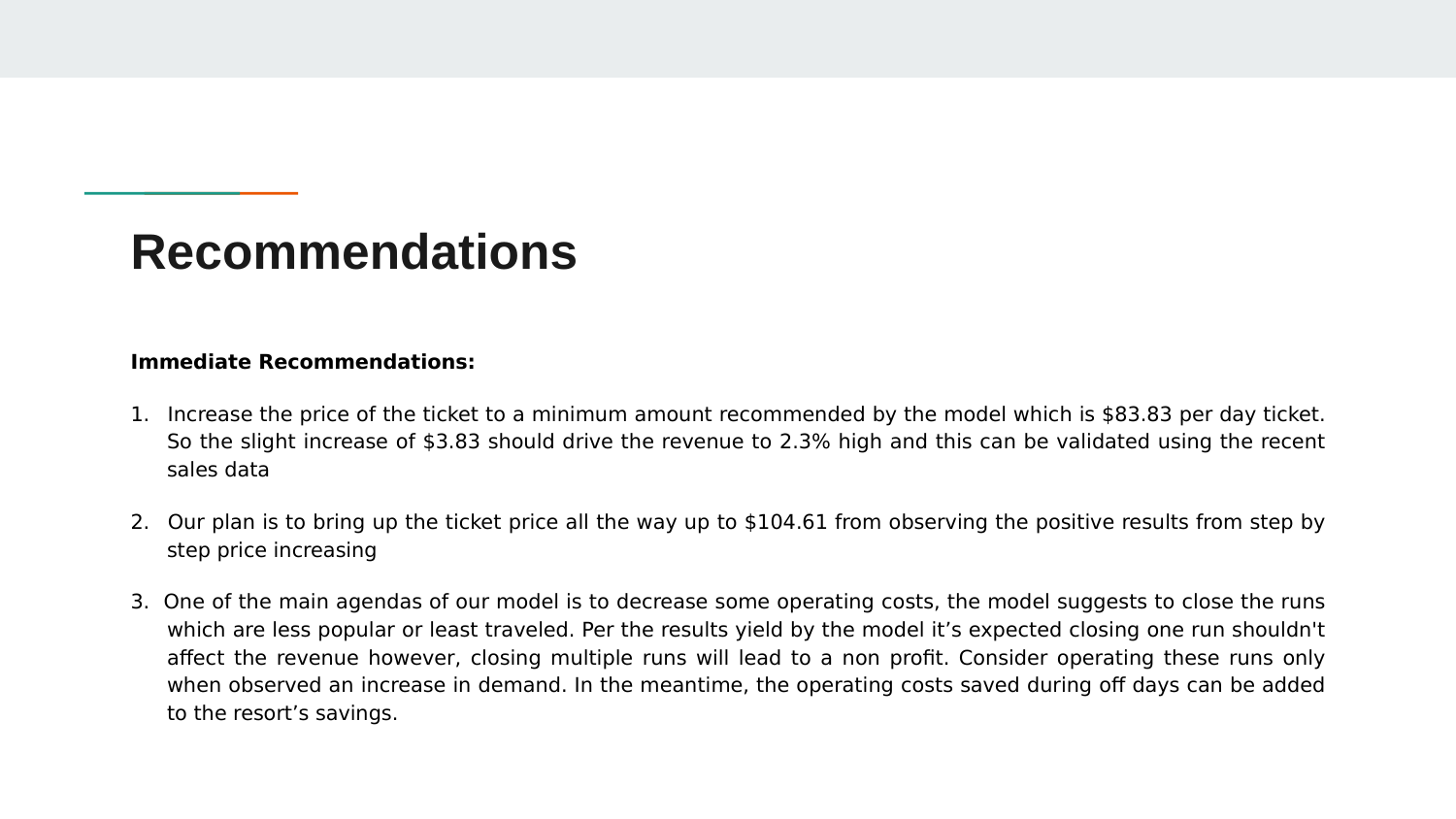

# Recommendations
Immediate Recommendations:
1. 	Increase the price of the ticket to a minimum amount recommended by the model which is $83.83 per day ticket. So the slight increase of $3.83 should drive the revenue to 2.3% high and this can be validated using the recent sales data
2. 	Our plan is to bring up the ticket price all the way up to $104.61 from observing the positive results from step by step price increasing
3.  One of the main agendas of our model is to decrease some operating costs, the model suggests to close the runs which are less popular or least traveled. Per the results yield by the model it’s expected closing one run shouldn't affect the revenue however, closing multiple runs will lead to a non profit. Consider operating these runs only when observed an increase in demand. In the meantime, the operating costs saved during off days can be added to the resort’s savings.